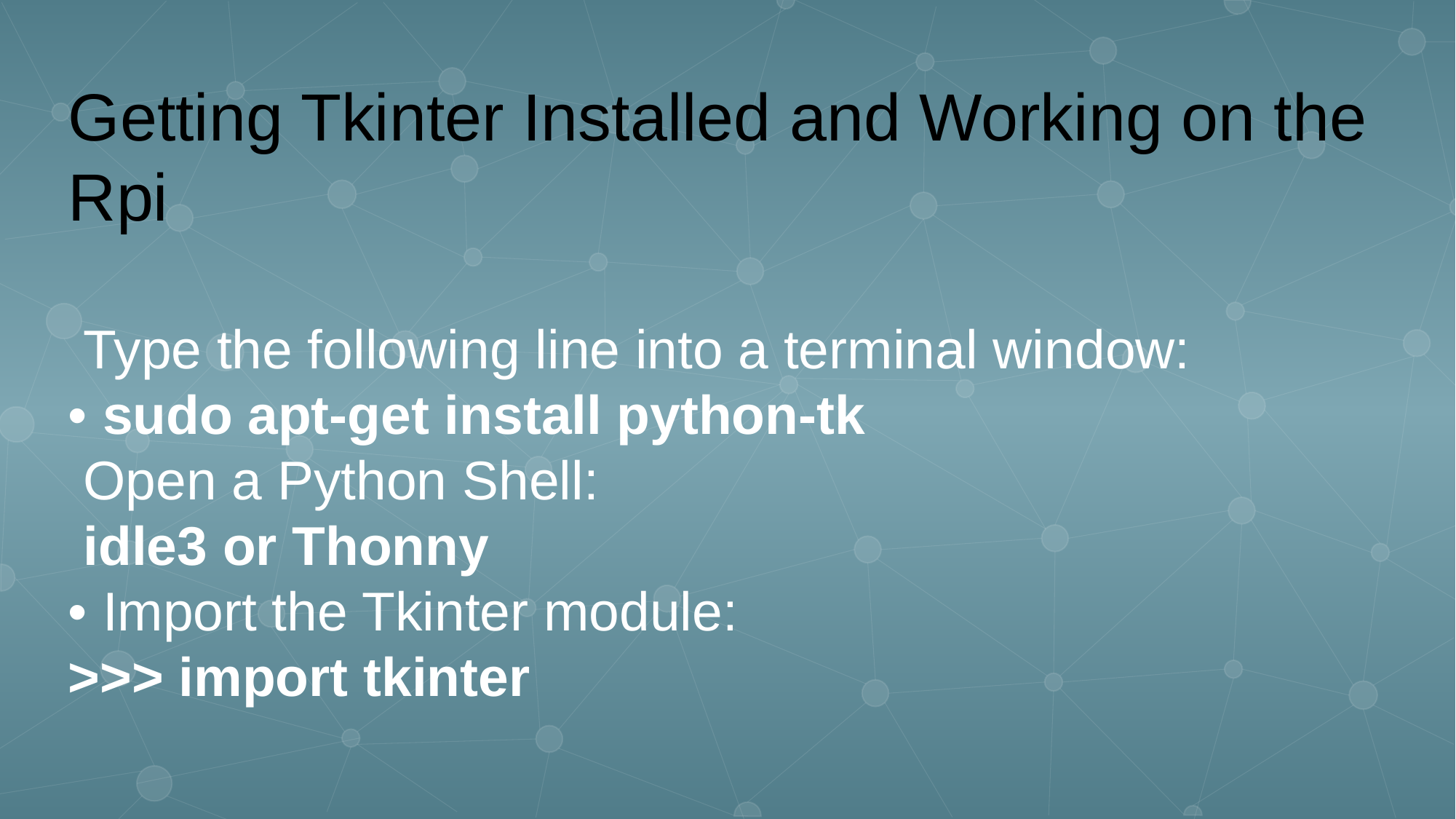

Getting Tkinter Installed and Working on the Rpi

 Type the following line into a terminal window:
• sudo apt-get install python-tk
 Open a Python Shell:
 idle3 or Thonny
• Import the Tkinter module:
>>> import tkinter